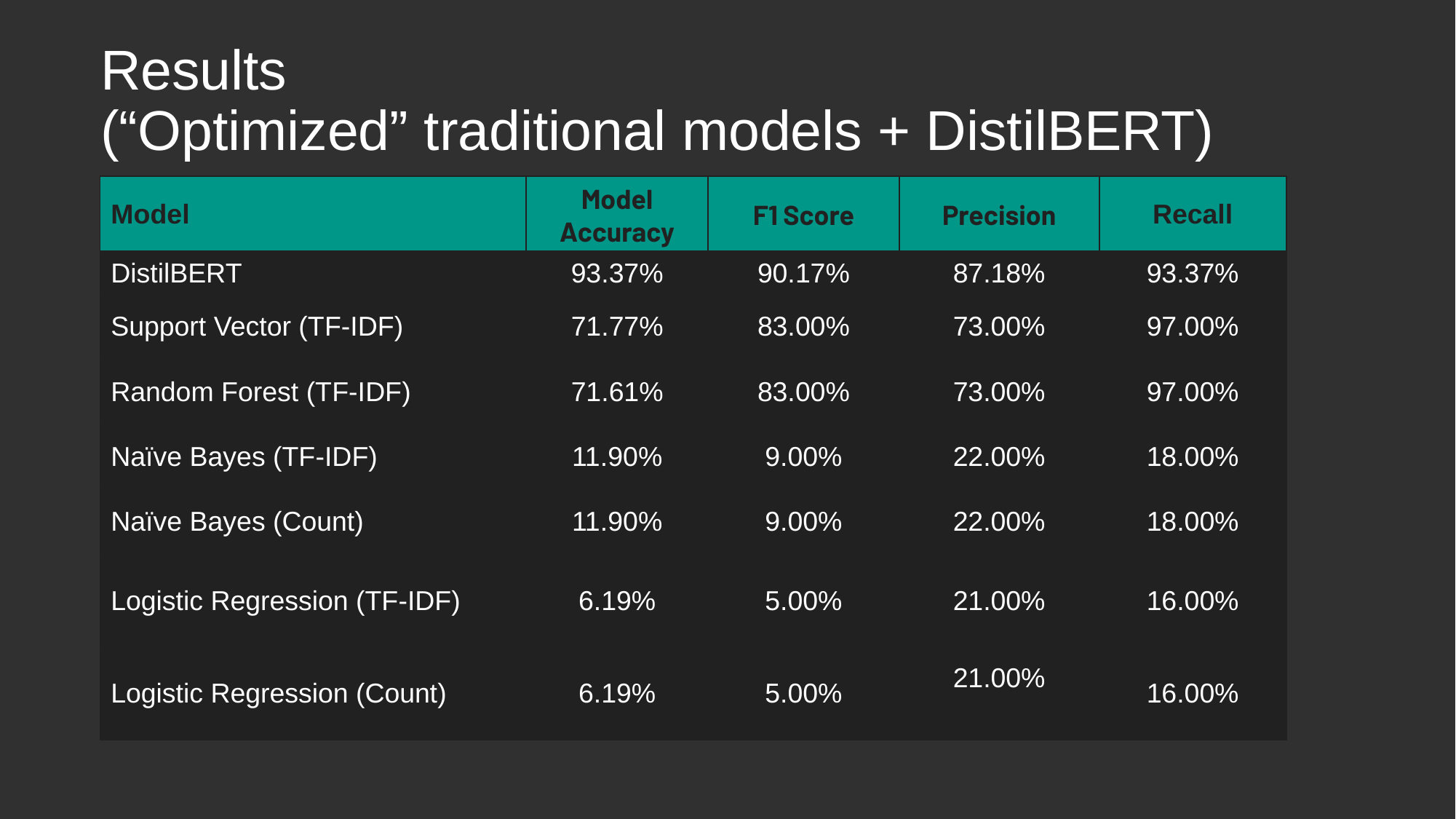

# Results (“Optimized” traditional models + DistilBERT)
| Model | Model Accuracy | F1 Score | Precision | Recall |
| --- | --- | --- | --- | --- |
| DistilBERT | 93.37% | 90.17% | 87.18% | 93.37% |
| Support Vector (TF-IDF) | 71.77% | 83.00% | 73.00% | 97.00% |
| Random Forest (TF-IDF) | 71.61% | 83.00% | 73.00% | 97.00% |
| Naïve Bayes (TF-IDF) | 11.90% | 9.00% | 22.00% | 18.00% |
| Naïve Bayes (Count) | 11.90% | 9.00% | 22.00% | 18.00% |
| Logistic Regression (TF-IDF) | 6.19% | 5.00% | 21.00% | 16.00% |
| Logistic Regression (Count) | 6.19% | 5.00% | 21.00% | 16.00% |